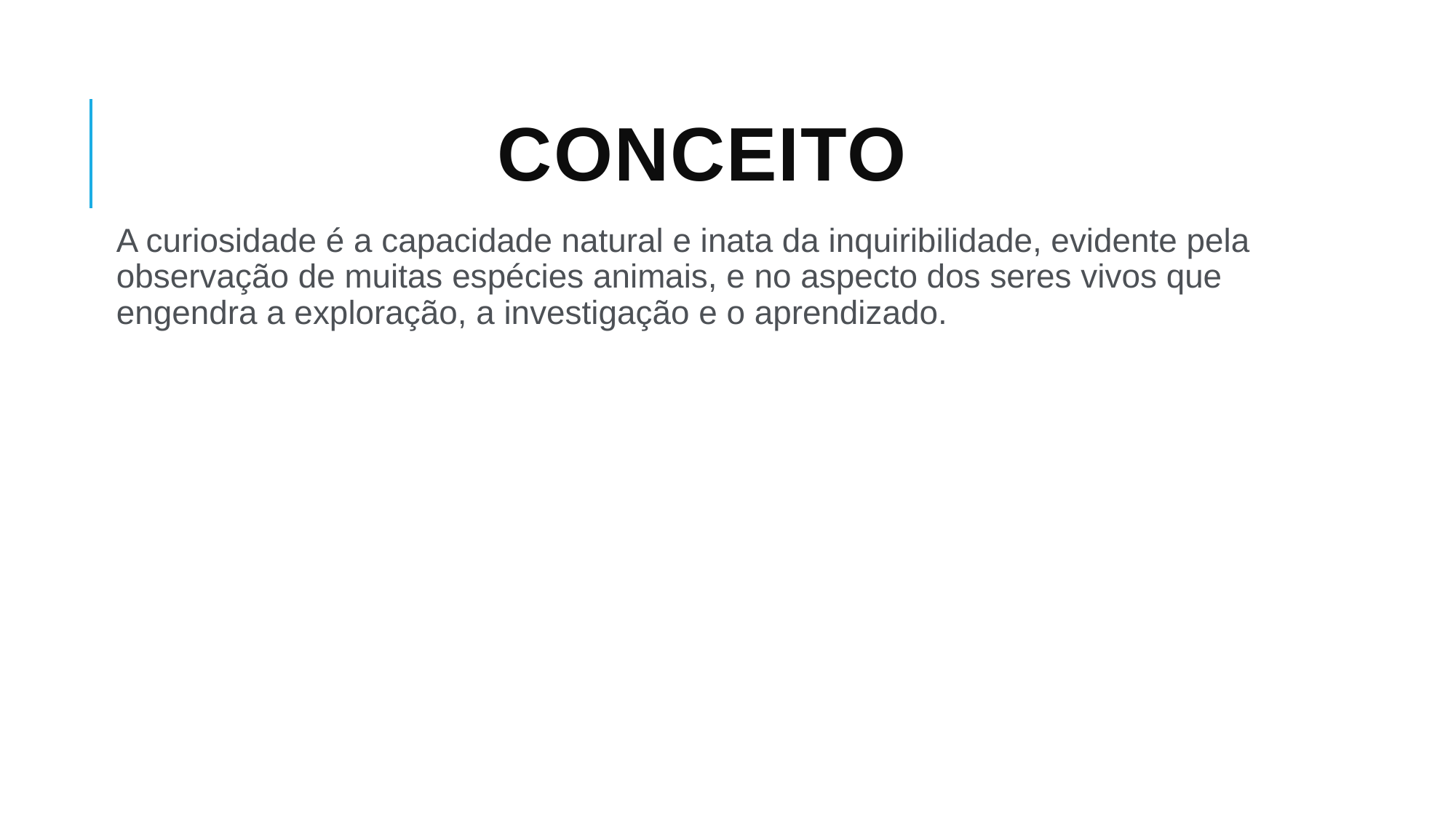

# Conceito
A curiosidade é a capacidade natural e inata da inquiribilidade, evidente pela observação de muitas espécies animais, e no aspecto dos seres vivos que engendra a exploração, a investigação e o aprendizado.